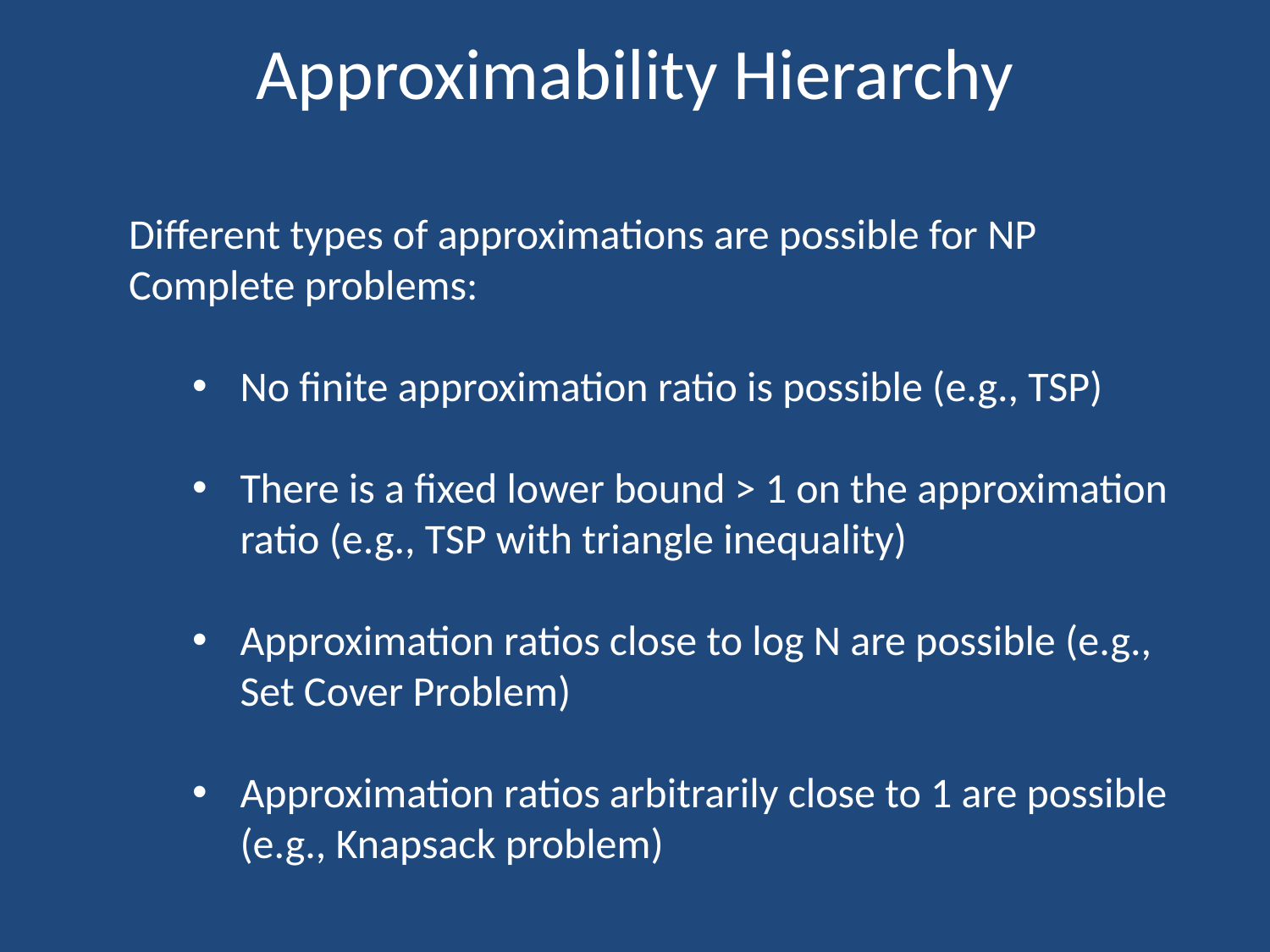

# Approximability Hierarchy
Different types of approximations are possible for NP Complete problems:

No finite approximation ratio is possible (e.g., TSP)

There is a fixed lower bound > 1 on the approximation ratio (e.g., TSP with triangle inequality)

Approximation ratios close to log N are possible (e.g., Set Cover Problem)

Approximation ratios arbitrarily close to 1 are possible (e.g., Knapsack problem)